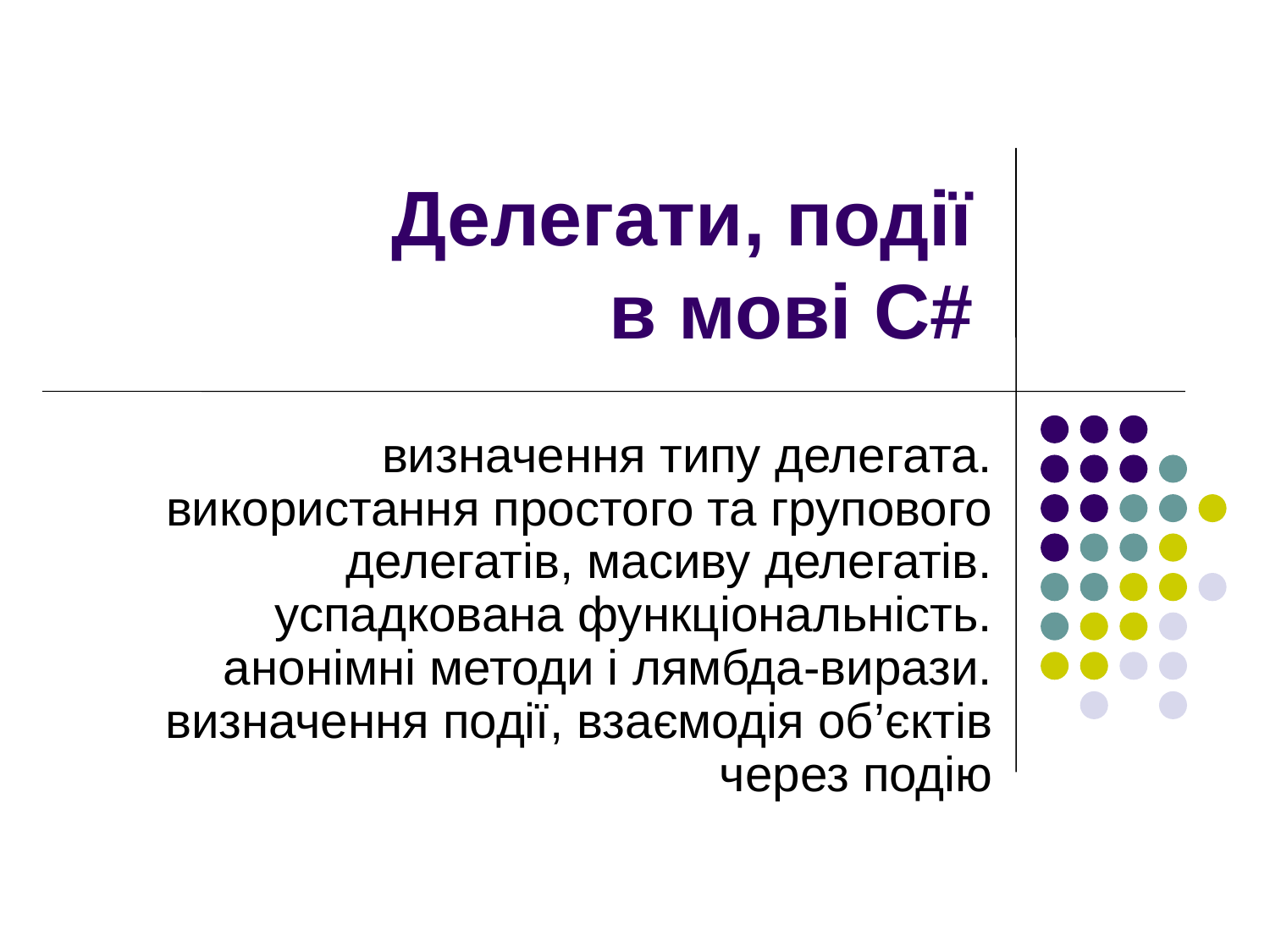

# Делегати, події в мові C#
визначення типу делегата.
використання простого та групового делегатів, масиву делегатів.
успадкована функціональність.
анонімні методи і лямбда-вирази.
визначення події, взаємодія об’єктів через подію